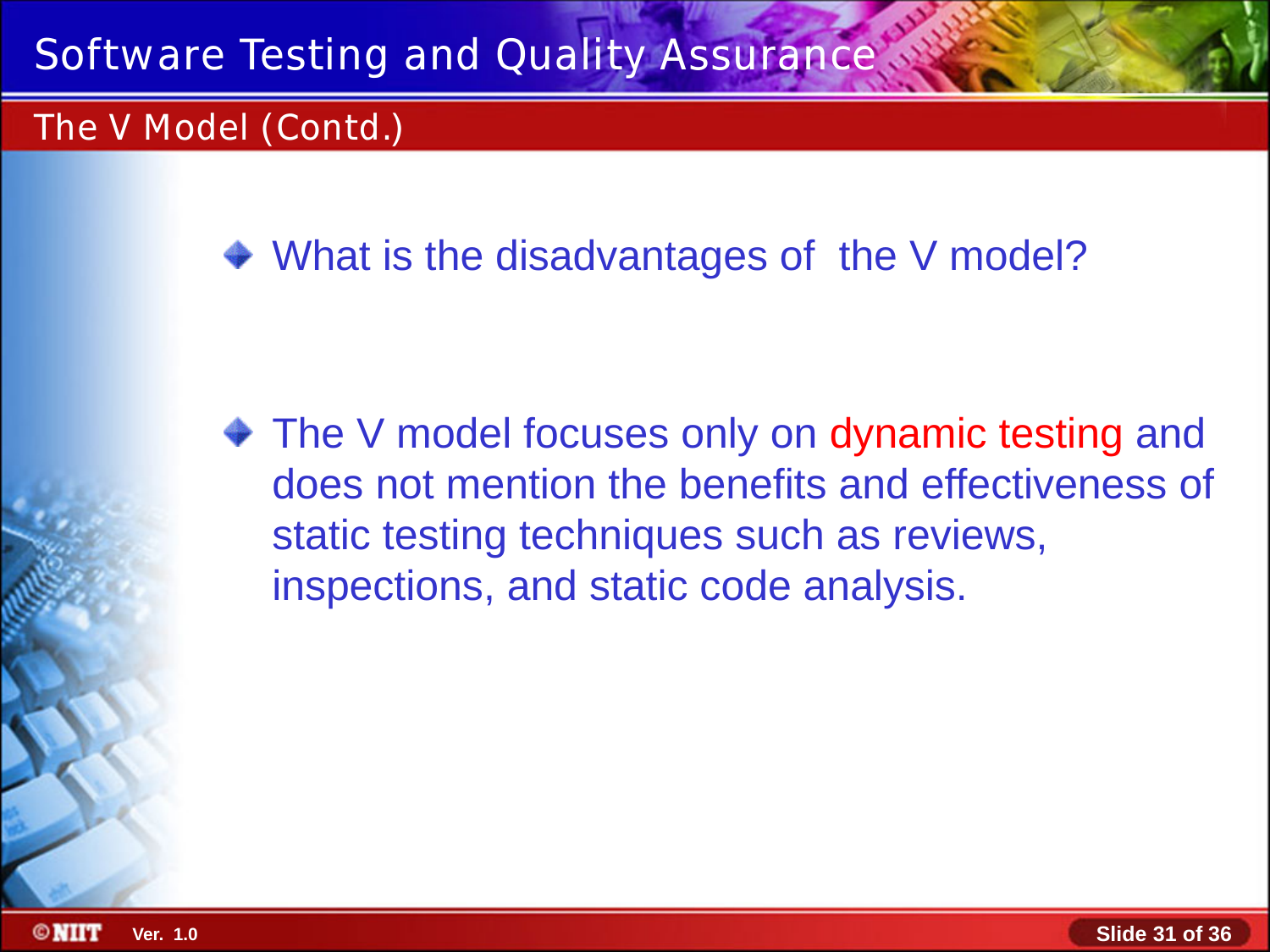

The V Model (Contd.)
What is the disadvantages of  the V model?

The V model focuses only on dynamic testing and does not mention the benefits and effectiveness of static testing techniques such as reviews, inspections, and static code analysis.